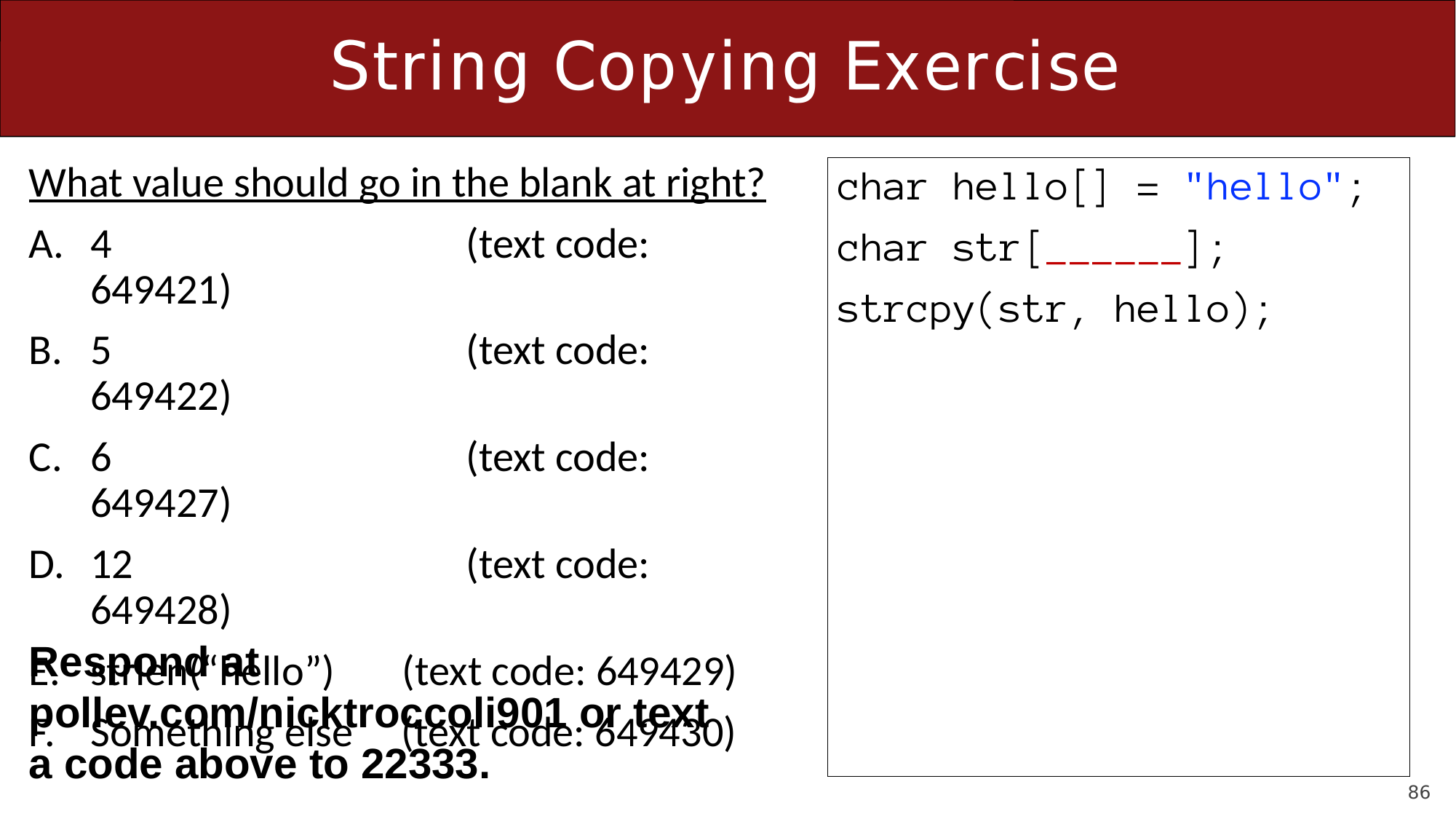

# String Copying Exercise
What value should go in the blank at right?
4			     (text code: 649421)
5		    	     (text code: 649422)
6			     (text code: 649427)
12			     (text code: 649428)
strlen(“hello”)       (text code: 649429)
Something else     (text code: 649430)
char hello[] = "hello";
char str[______];
strcpy(str, hello);
Respond at pollev.com/nicktroccoli901 or text a code above to 22333.